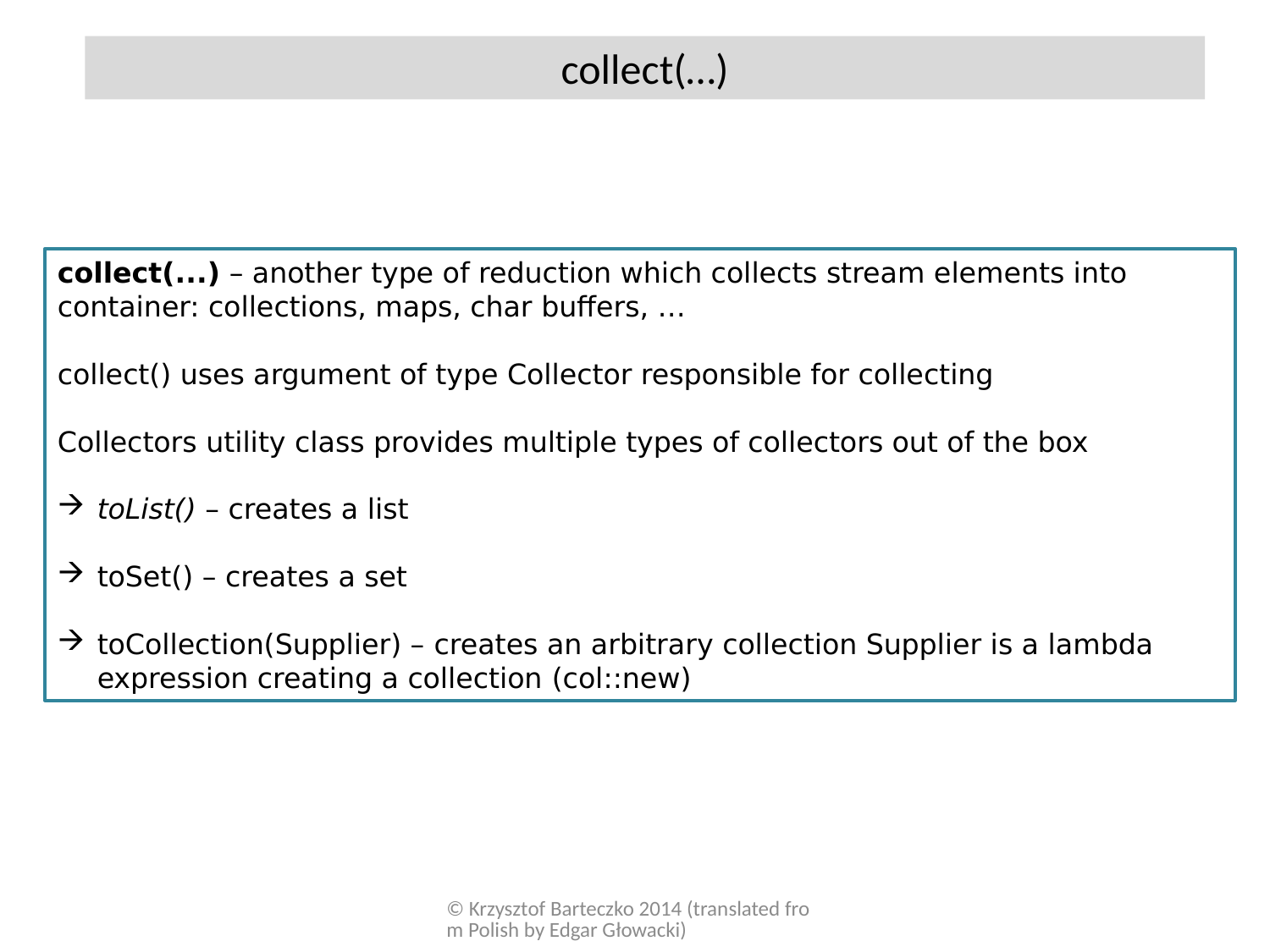

collect(…)
collect(...) – another type of reduction which collects stream elements into container: collections, maps, char buffers, …
collect() uses argument of type Collector responsible for collecting

Collectors utility class provides multiple types of collectors out of the box

toList() – creates a list

toSet() – creates a set

toCollection(Supplier) – creates an arbitrary collection Supplier is a lambda expression creating a collection (col::new)
© Krzysztof Barteczko 2014 (translated from Polish by Edgar Głowacki)